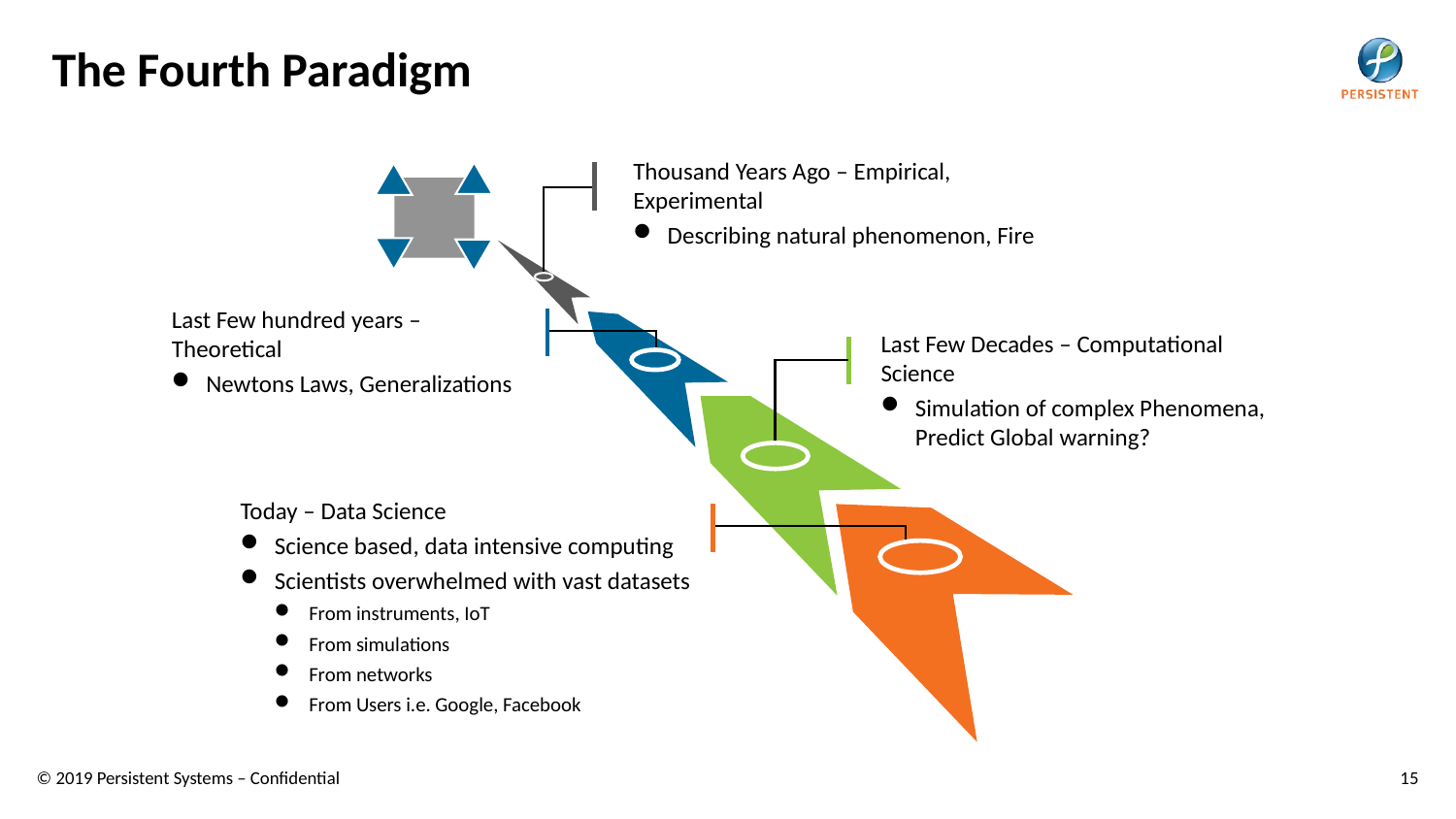

# The Fourth Paradigm
Thousand Years Ago – Empirical, Experimental
Describing natural phenomenon, Fire

Last Few hundred years – Theoretical
Newtons Laws, Generalizations

Last Few Decades – Computational Science
Simulation of complex Phenomena,
Predict Global warning?

Today – Data Science
Science based, data intensive computing
Scientists overwhelmed with vast datasets
From instruments, IoT
From simulations
From networks
From Users i.e. Google, Facebook

15
© 2019 Persistent Systems – Confidential